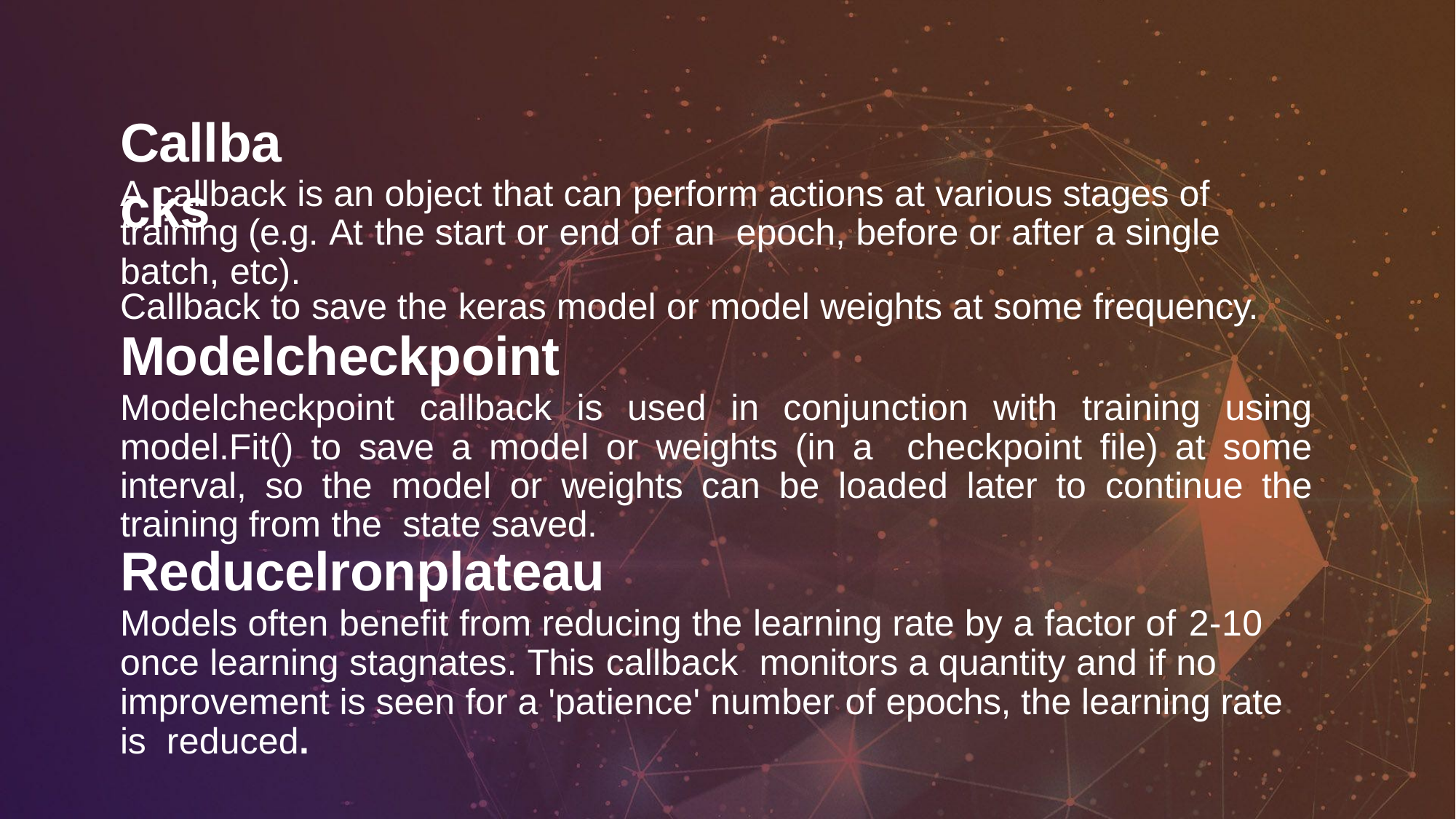

# Callbacks
A callback is an object that can perform actions at various stages of training (e.g. At the start or end of an  epoch, before or after a single batch, etc).
Callback to save the keras model or model weights at some frequency.
Modelcheckpoint
Modelcheckpoint callback is used in conjunction with training using model.Fit() to save a model or weights (in a  checkpoint file) at some interval, so the model or weights can be loaded later to continue the training from the  state saved.
Reducelronplateau
Models often benefit from reducing the learning rate by a factor of 2-10 once learning stagnates. This callback  monitors a quantity and if no improvement is seen for a 'patience' number of epochs, the learning rate is  reduced.